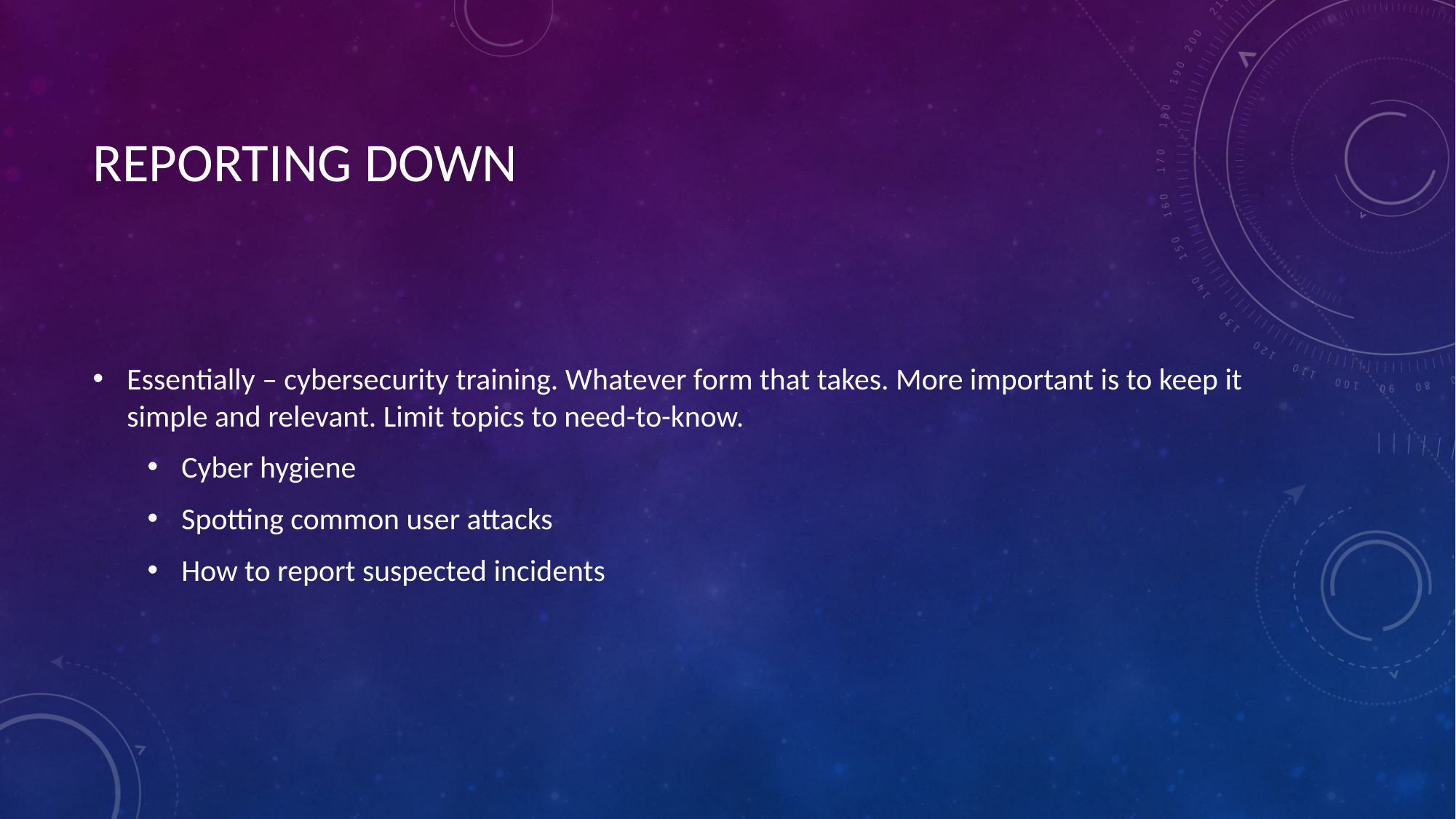

# Reporting Down
Essentially – cybersecurity training. Whatever form that takes. More important is to keep it simple and relevant. Limit topics to need-to-know.
Cyber hygiene
Spotting common user attacks
How to report suspected incidents